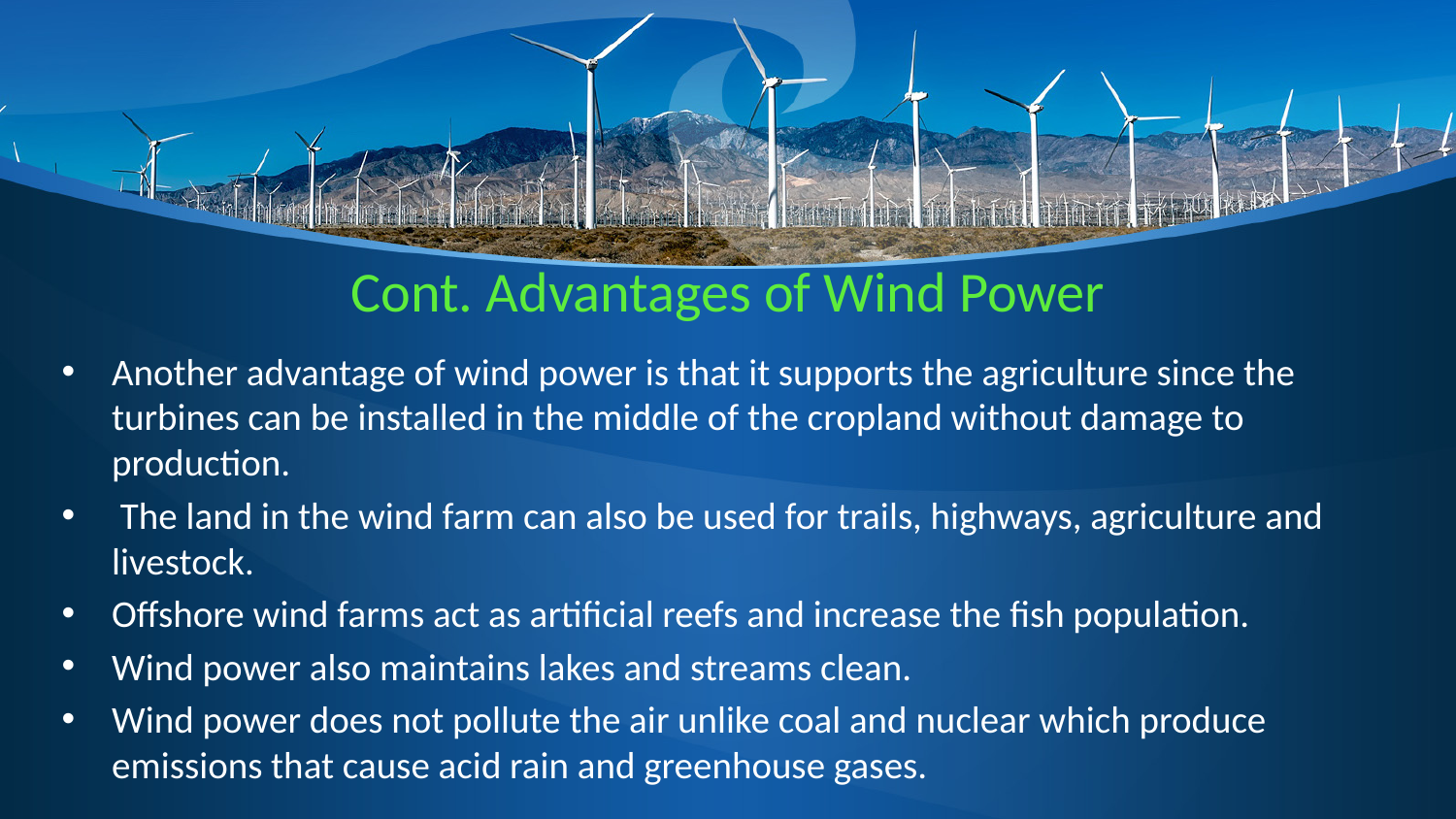

# Cont. Advantages of Wind Power
Another advantage of wind power is that it supports the agriculture since the turbines can be installed in the middle of the cropland without damage to production.
 The land in the wind farm can also be used for trails, highways, agriculture and livestock.
Offshore wind farms act as artificial reefs and increase the fish population.
Wind power also maintains lakes and streams clean.
Wind power does not pollute the air unlike coal and nuclear which produce emissions that cause acid rain and greenhouse gases.